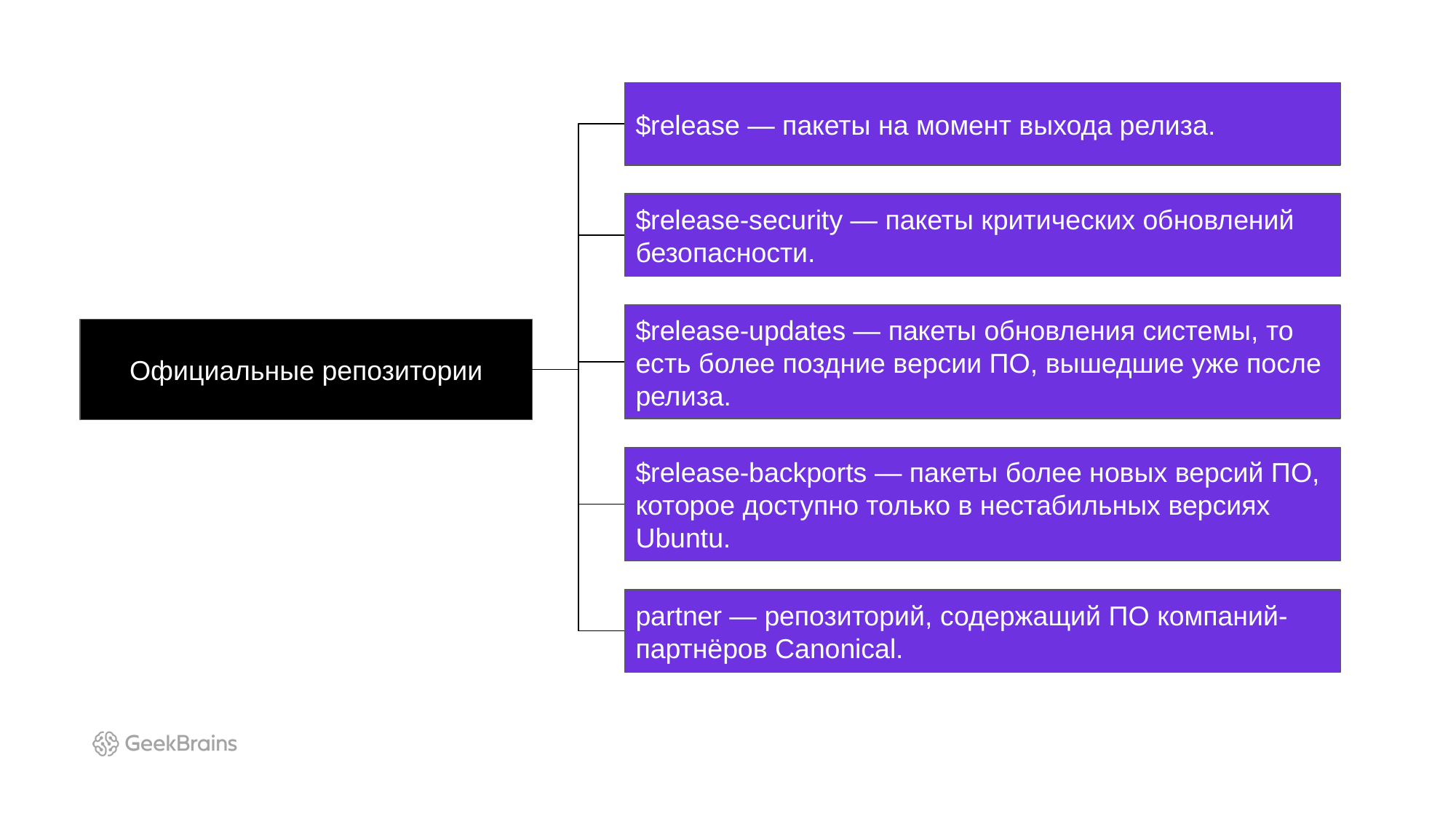

$release — пакеты на момент выхода релиза.
$release-security — пакеты критических обновлений безопасности.
$release-updates — пакеты обновления системы, то есть более поздние версии ПО, вышедшие уже после релиза.
Официальные репозитории
$release-backports — пакеты более новых версий ПО, которое доступно только в нестабильных версиях Ubuntu.
partner — репозиторий, содержащий ПО компаний-партнёров Canonical.